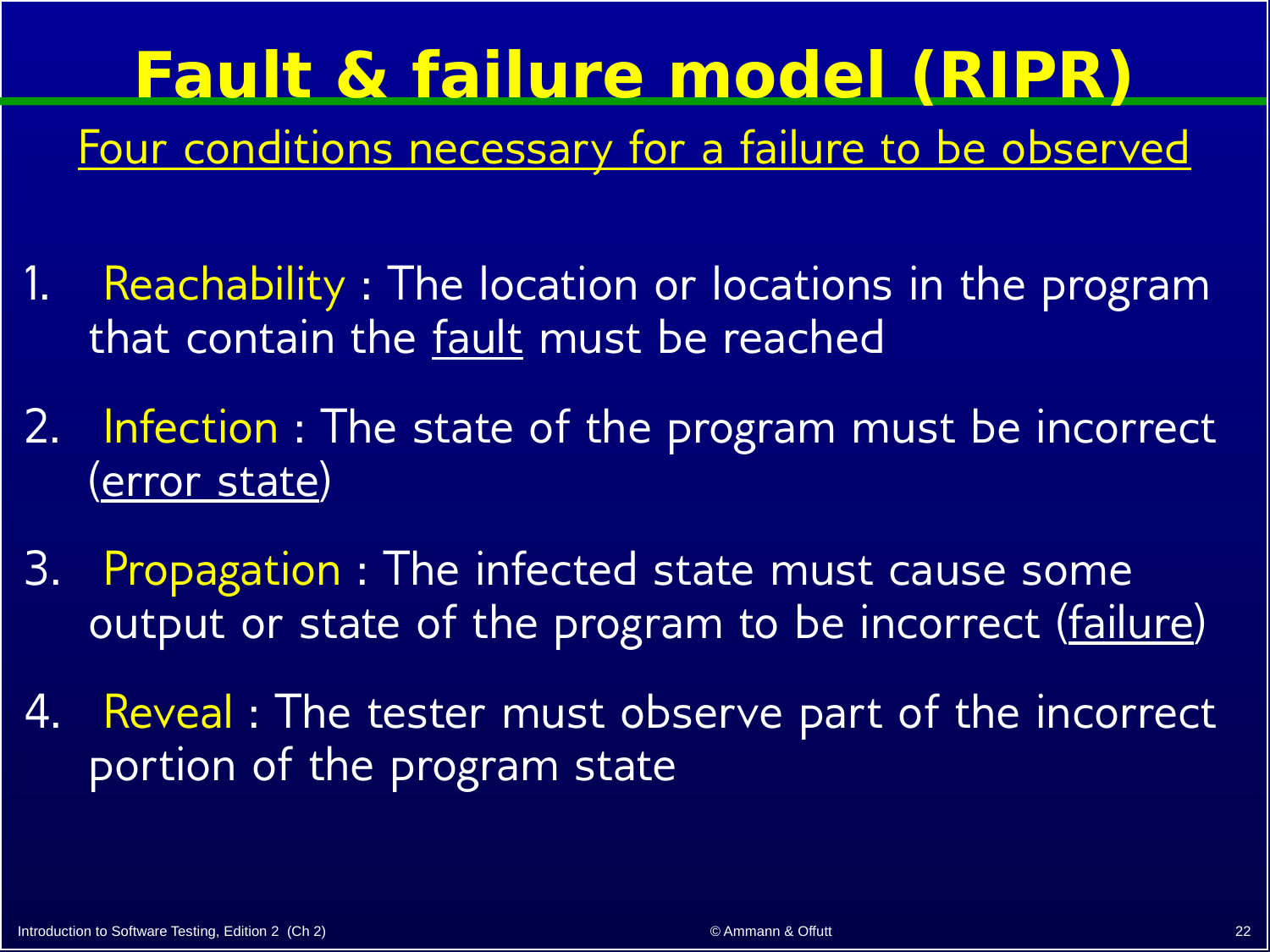

# Fault & failure model (RIPR)
Four conditions necessary for a failure to be observed

 Reachability : The location or locations in the program that contain the fault must be reached
 Infection : The state of the program must be incorrect (error state)
 Propagation : The infected state must cause some output or state of the program to be incorrect (failure)
 Reveal : The tester must observe part of the incorrect portion of the program state
22
© Ammann & Offutt
Introduction to Software Testing, Edition 2  (Ch 2)